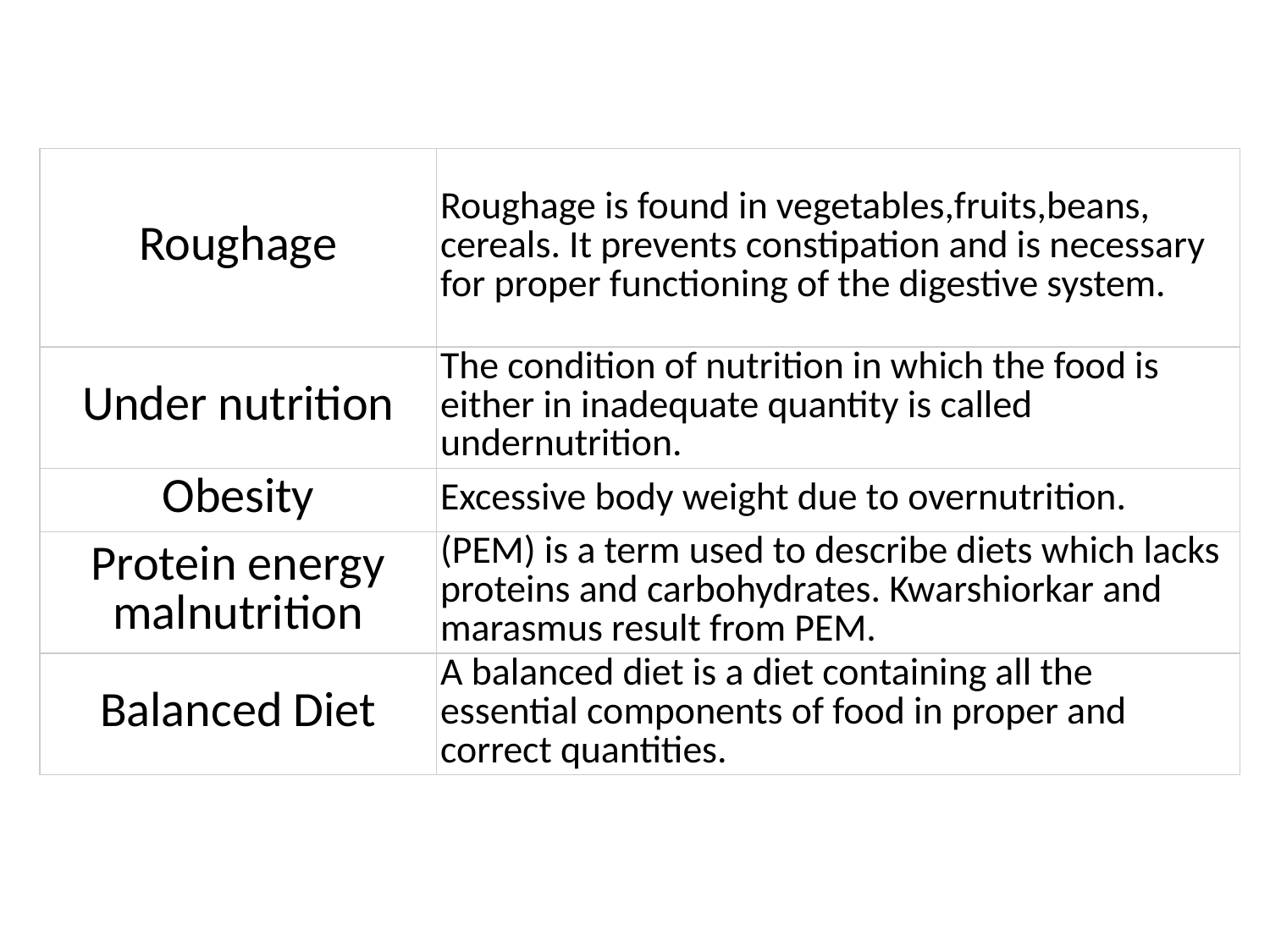

| Roughage | Roughage is found in vegetables,fruits,beans, cereals. It prevents constipation and is necessary for proper functioning of the digestive system. |
| --- | --- |
| Under nutrition | The condition of nutrition in which the food is either in inadequate quantity is called undernutrition. |
| Obesity | Excessive body weight due to overnutrition. |
| Protein energy malnutrition | (PEM) is a term used to describe diets which lacks proteins and carbohydrates. Kwarshiorkar and marasmus result from PEM. |
| Balanced Diet | A balanced diet is a diet containing all the essential components of food in proper and correct quantities. |